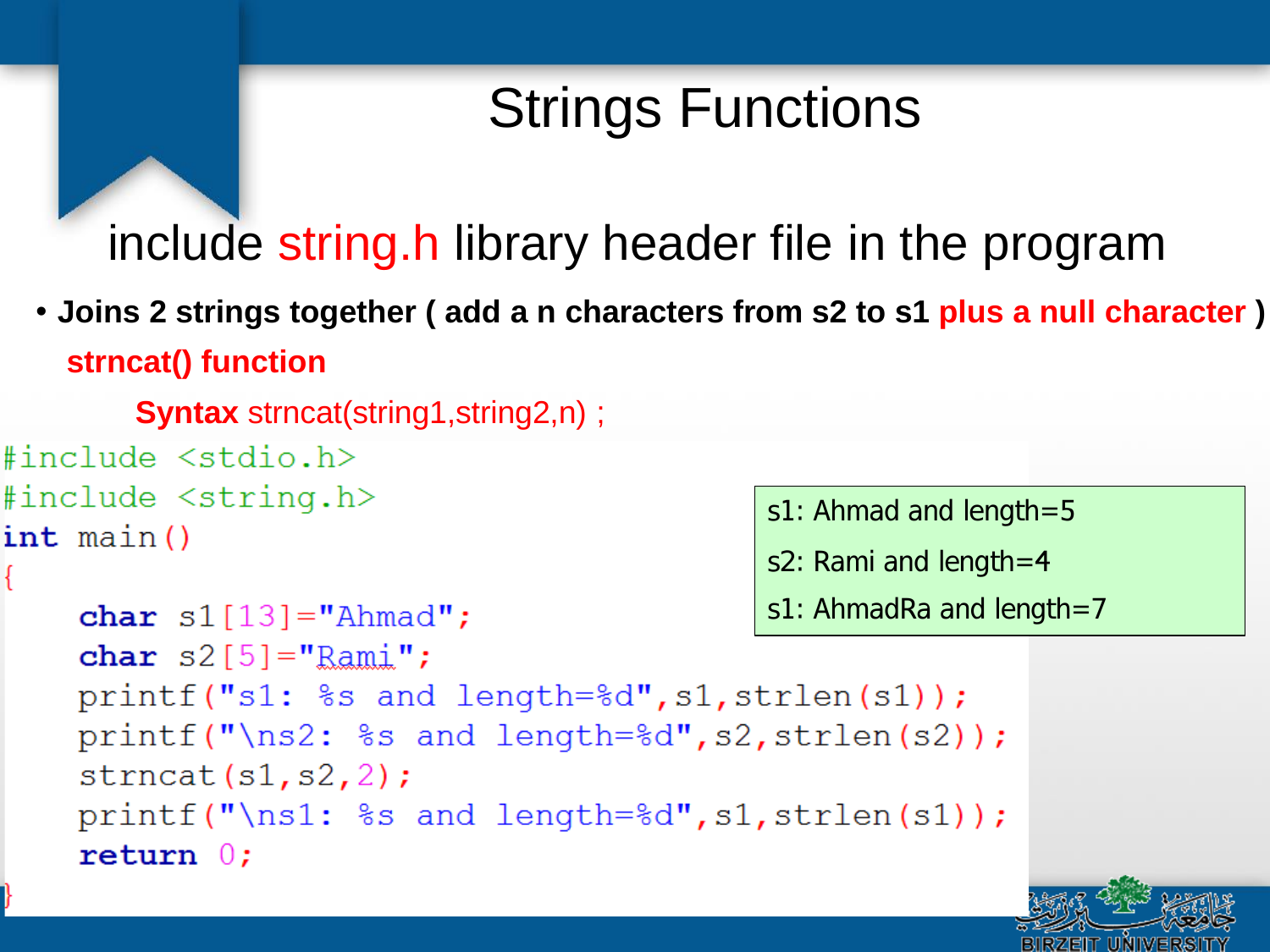

# Strings Functions
include string.h library header file in the program
Joins 2 strings together ( add a n characters from s2 to s1 plus a null character )  strncat() function
Syntax strncat(string1,string2,n) ;

s1: Ahmad and length=5
s2: Rami and length=4
s1: AhmadRa and length=7